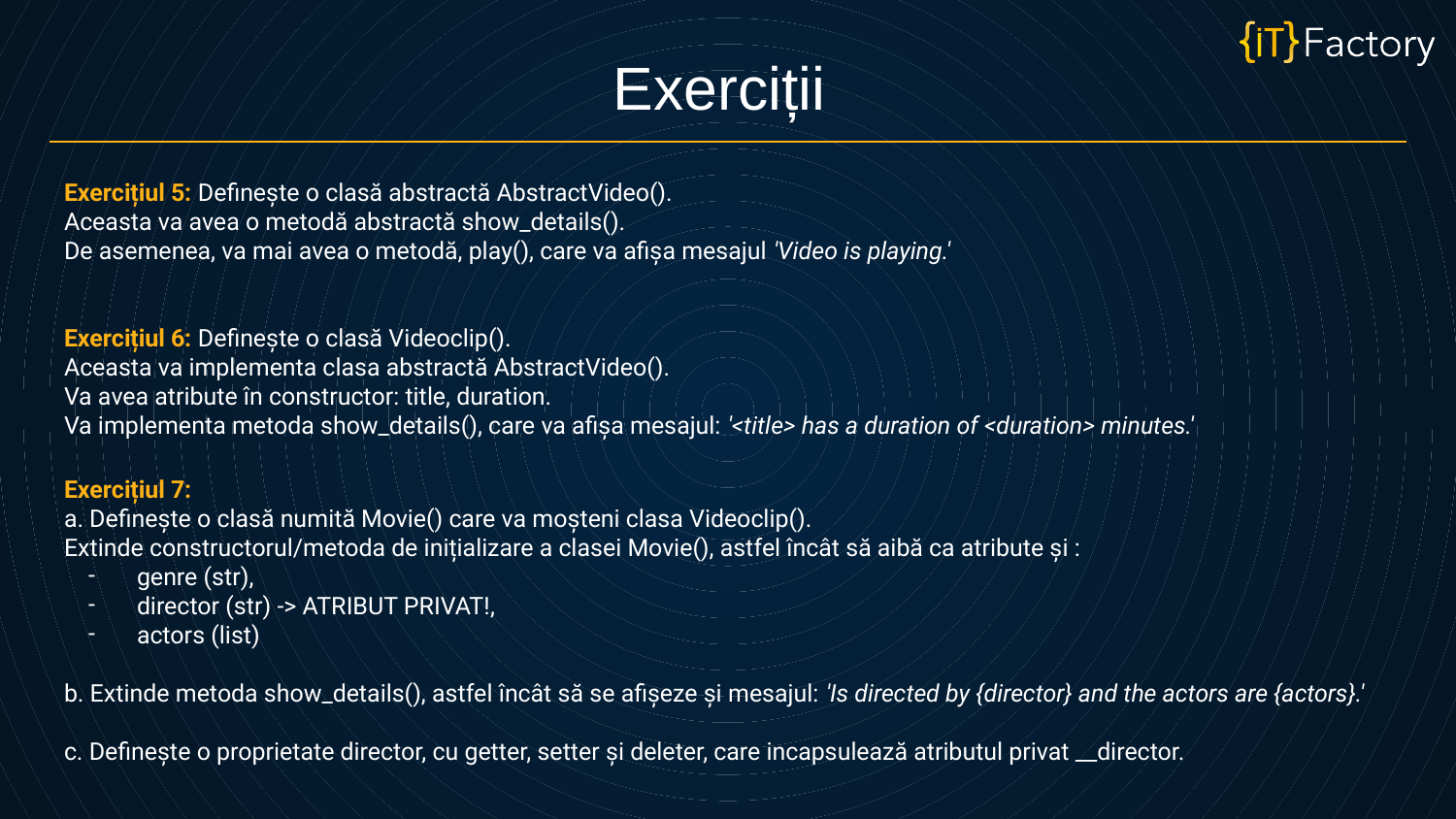

Exerciții
Exercițiul 5: Definește o clasă abstractă AbstractVideo().
Aceasta va avea o metodă abstractă show_details().
De asemenea, va mai avea o metodă, play(), care va afișa mesajul 'Video is playing.'

Exercițiul 6: Definește o clasă Videoclip().
Aceasta va implementa clasa abstractă AbstractVideo().
Va avea atribute în constructor: title, duration.
Va implementa metoda show_details(), care va afișa mesajul: '<title> has a duration of <duration> minutes.'

Exercițiul 7:
a. Definește o clasă numită Movie() care va moșteni clasa Videoclip().
Extinde constructorul/metoda de inițializare a clasei Movie(), astfel încât să aibă ca atribute și :
genre (str),
director (str) -> ATRIBUT PRIVAT!,
actors (list)

b. Extinde metoda show_details(), astfel încât să se afișeze și mesajul: 'Is directed by {director} and the actors are {actors}.'

c. Definește o proprietate director, cu getter, setter și deleter, care incapsulează atributul privat __director.